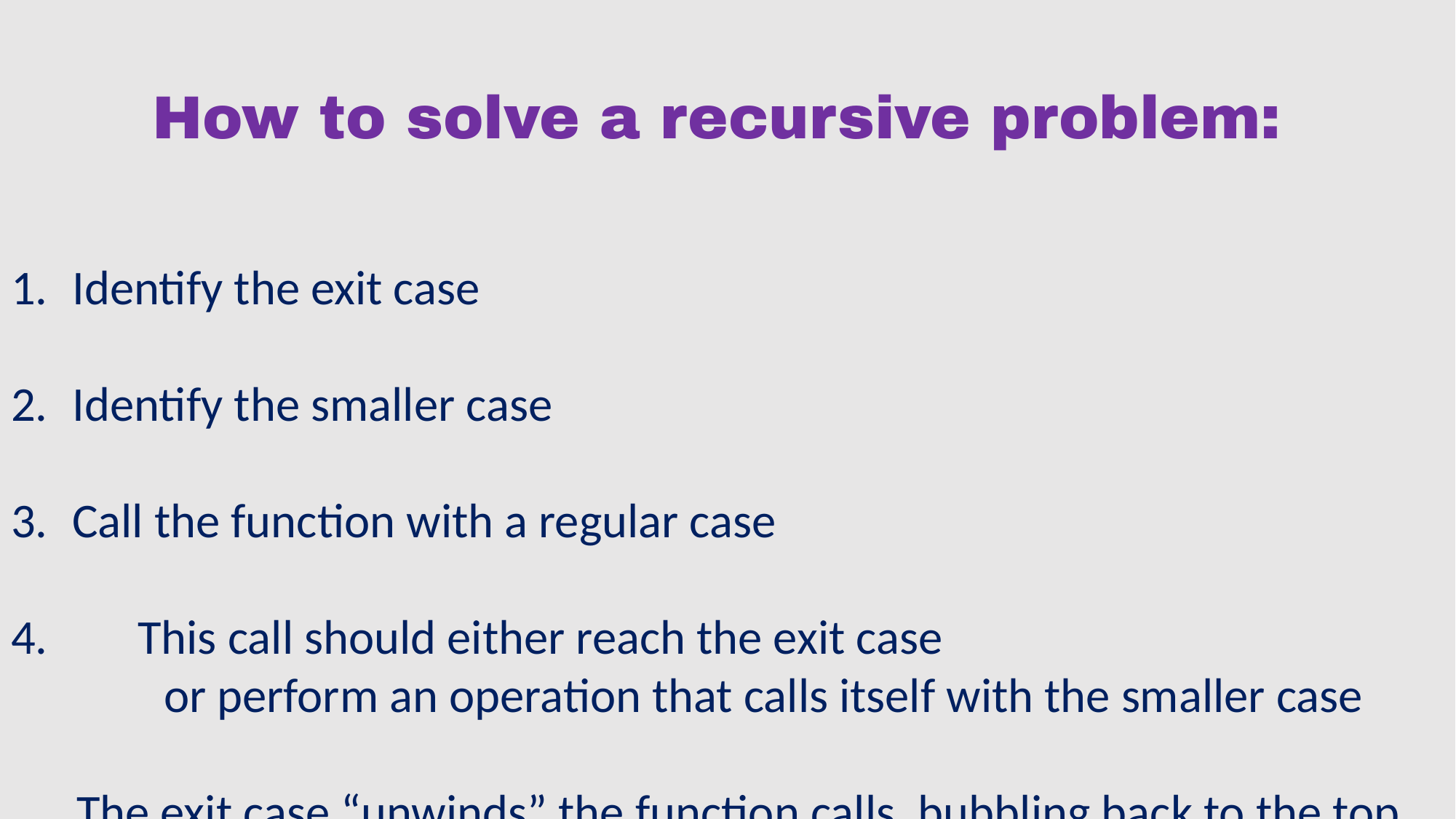

How to solve a recursive problem:

Identify the exit case

Identify the smaller case

Call the function with a regular case

      This call should either reach the exit case
              or perform an operation that calls itself with the smaller case

      The exit case “unwinds” the function calls, bubbling back to the top